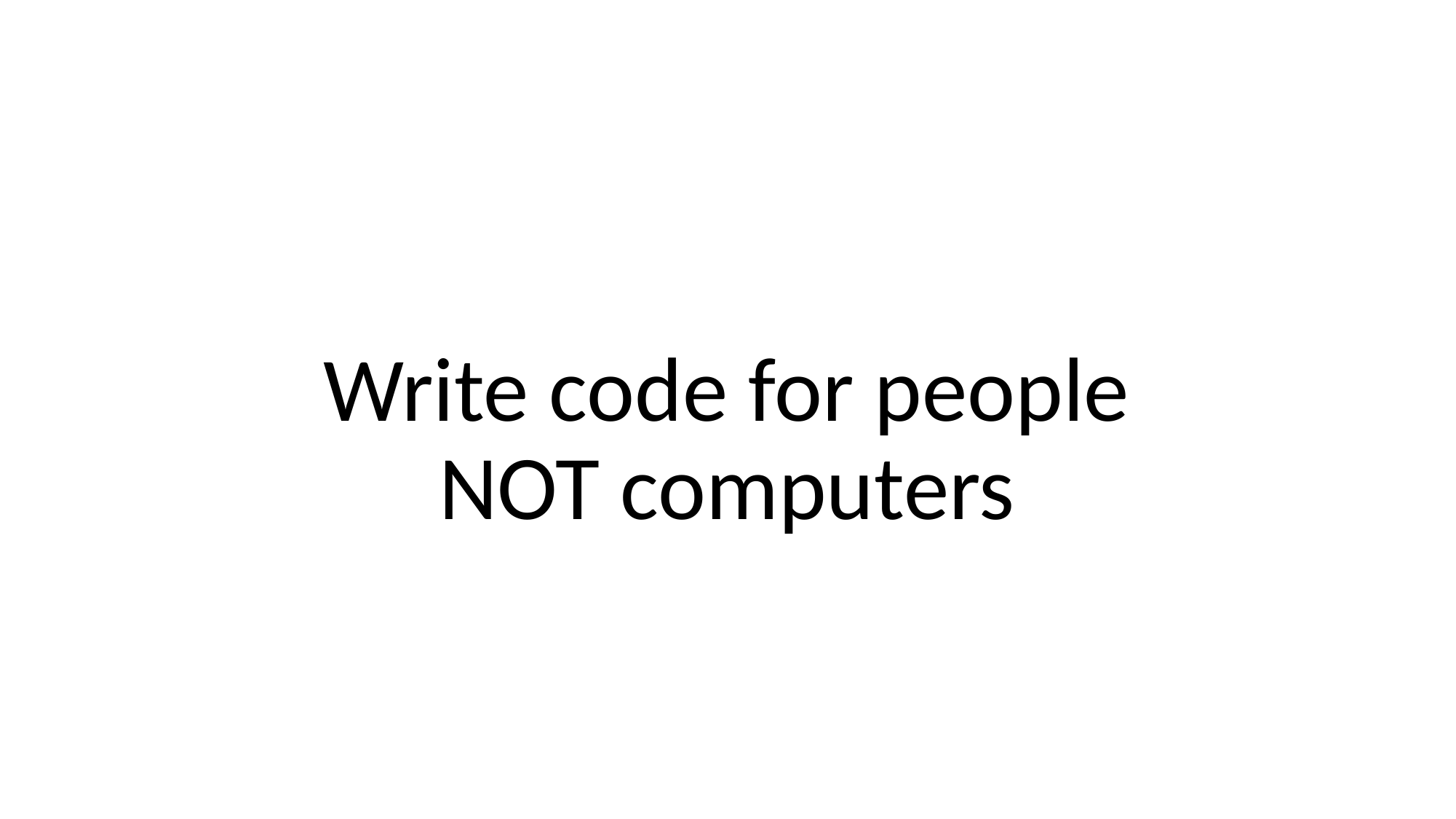

# Write code for people NOT computers